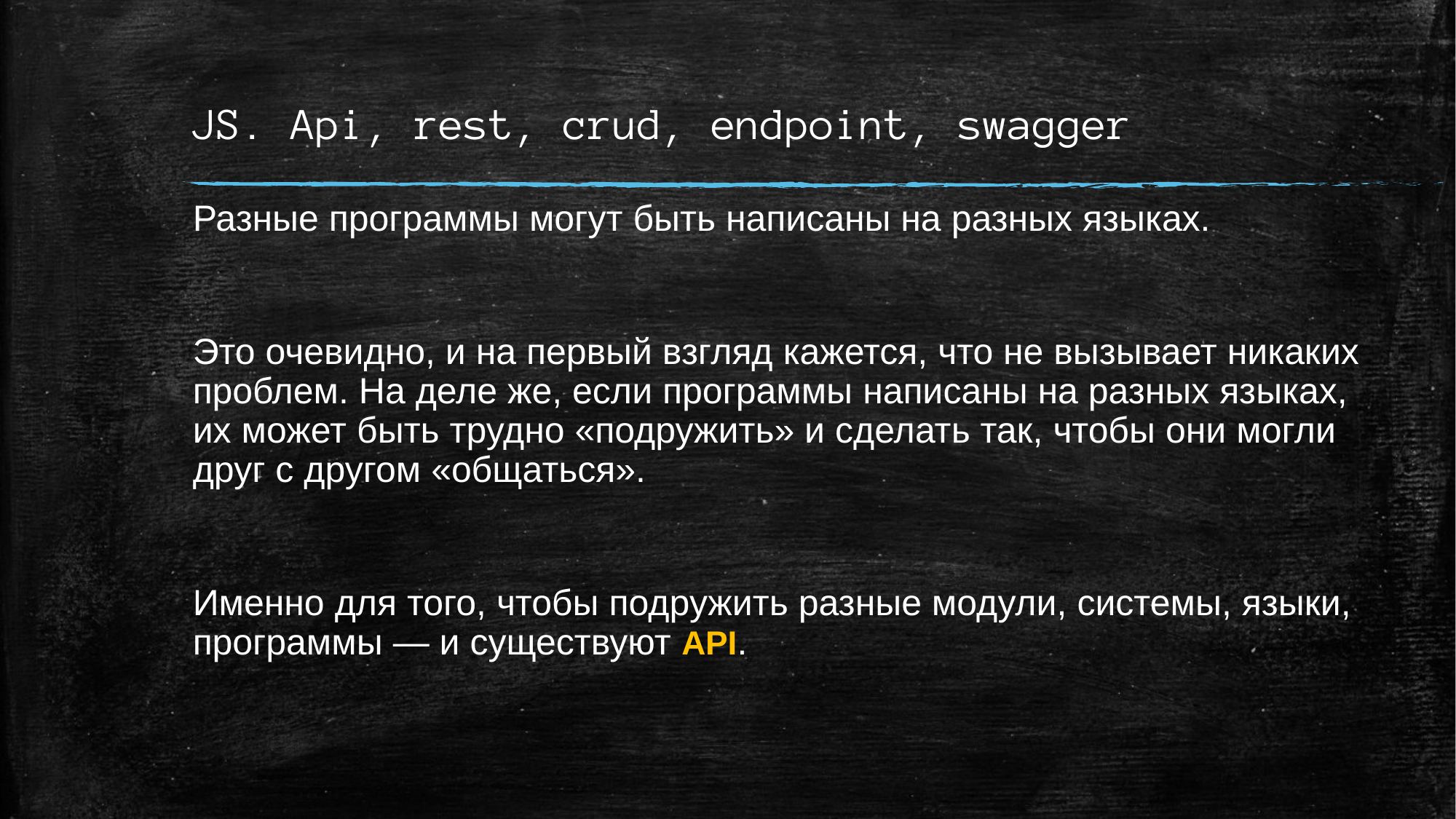

# JS. Api, rest, crud, endpoint, swagger
Разные программы могут быть написаны на разных языках.

Это очевидно, и на первый взгляд кажется, что не вызывает никаких проблем. На деле же, если программы написаны на разных языках, их может быть трудно «подружить» и сделать так, чтобы они могли друг с другом «общаться».

Именно для того, чтобы подружить разные модули, системы, языки, программы — и существуют API.